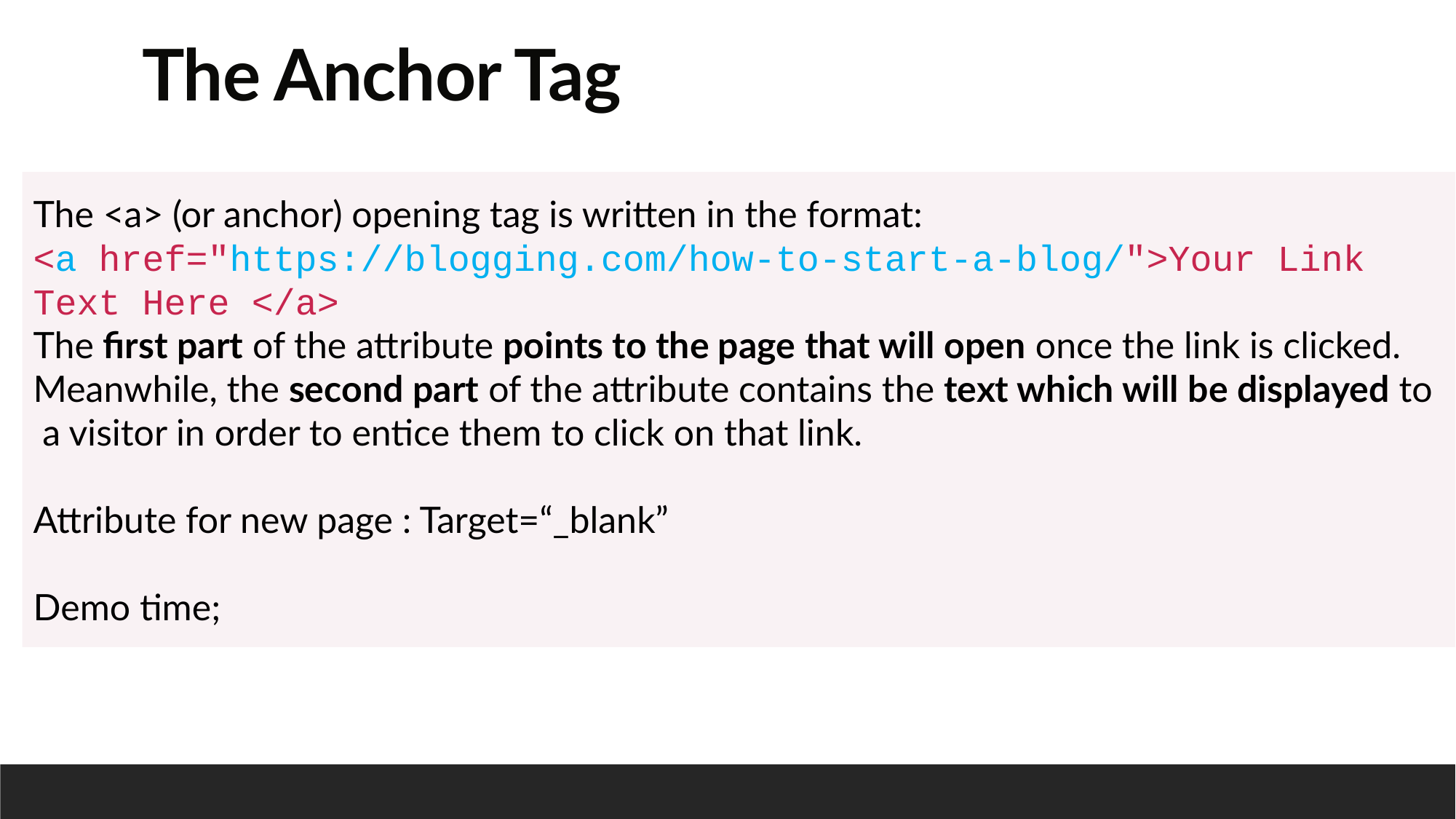

# The Anchor Tag
The <a> (or anchor) opening tag is written in the format:
<a href="https://blogging.com/how-to-start-a-blog/">Your Link Text Here </a>
The first part of the attribute points to the page that will open once the link is clicked.
Meanwhile, the second part of the attribute contains the text which will be displayed to
 a visitor in order to entice them to click on that link.

Attribute for new page : Target=“_blank”

Demo time;